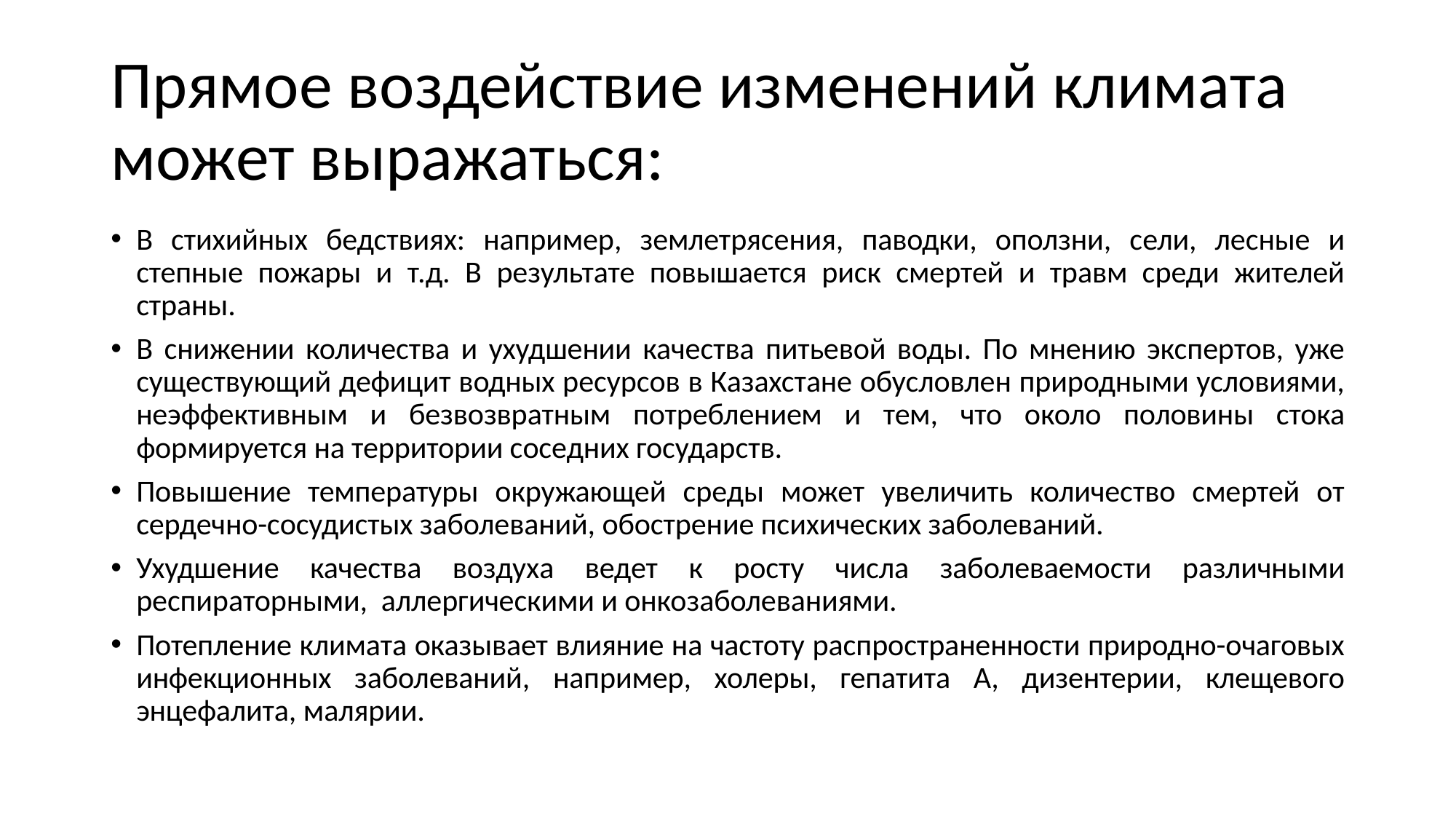

# Прямое воздействие изменений климата может выражаться:
В стихийных бедствиях: например, землетрясения, паводки, оползни, сели, лесные и степные пожары и т.д. В результате повышается риск смертей и травм среди жителей страны.
В снижении количества и ухудшении качества питьевой воды. По мнению экспертов, уже существующий дефицит водных ресурсов в Казахстане обусловлен природными условиями, неэффективным и безвозвратным потреблением и тем, что около половины стока формируется на территории соседних государств.
Повышение температуры окружающей среды может увеличить количество смертей от сердечно-сосудистых заболеваний, обострение психических заболеваний.
Ухудшение качества воздуха ведет к росту числа заболеваемости различными респираторными,  аллергическими и онкозаболеваниями.
Потепление климата оказывает влияние на частоту распространенности природно-очаговых инфекционных заболеваний, например, холеры, гепатита А, дизентерии, клещевого энцефалита, малярии.